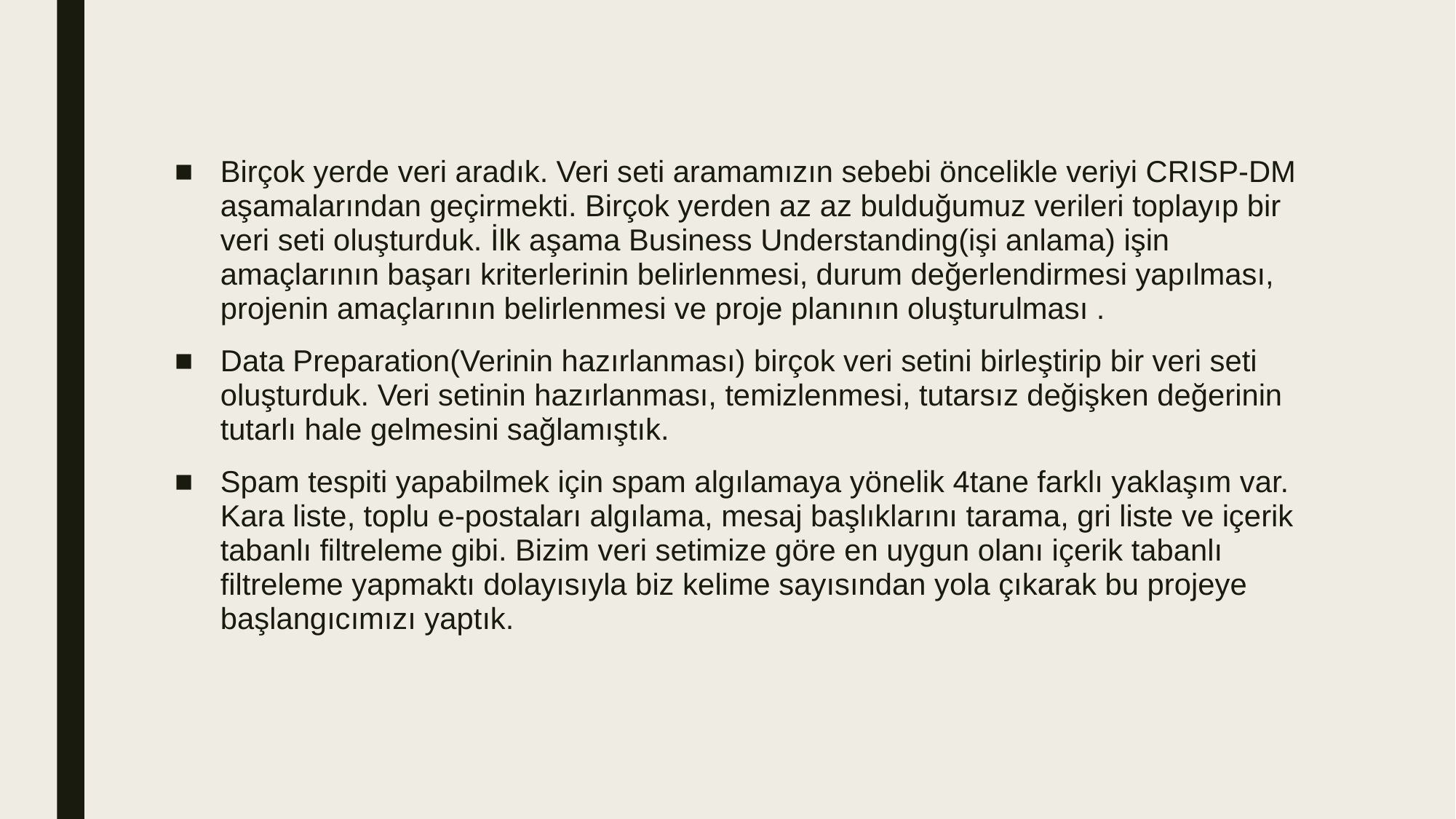

#
Birçok yerde veri aradık. Veri seti aramamızın sebebi öncelikle veriyi CRISP-DM aşamalarından geçirmekti. Birçok yerden az az bulduğumuz verileri toplayıp bir veri seti oluşturduk. İlk aşama Business Understanding(işi anlama) işin amaçlarının başarı kriterlerinin belirlenmesi, durum değerlendirmesi yapılması, projenin amaçlarının belirlenmesi ve proje planının oluşturulması .
Data Preparation(Verinin hazırlanması) birçok veri setini birleştirip bir veri seti oluşturduk. Veri setinin hazırlanması, temizlenmesi, tutarsız değişken değerinin tutarlı hale gelmesini sağlamıştık.
Spam tespiti yapabilmek için spam algılamaya yönelik 4tane farklı yaklaşım var. Kara liste, toplu e-postaları algılama, mesaj başlıklarını tarama, gri liste ve içerik tabanlı filtreleme gibi. Bizim veri setimize göre en uygun olanı içerik tabanlı filtreleme yapmaktı dolayısıyla biz kelime sayısından yola çıkarak bu projeye başlangıcımızı yaptık.